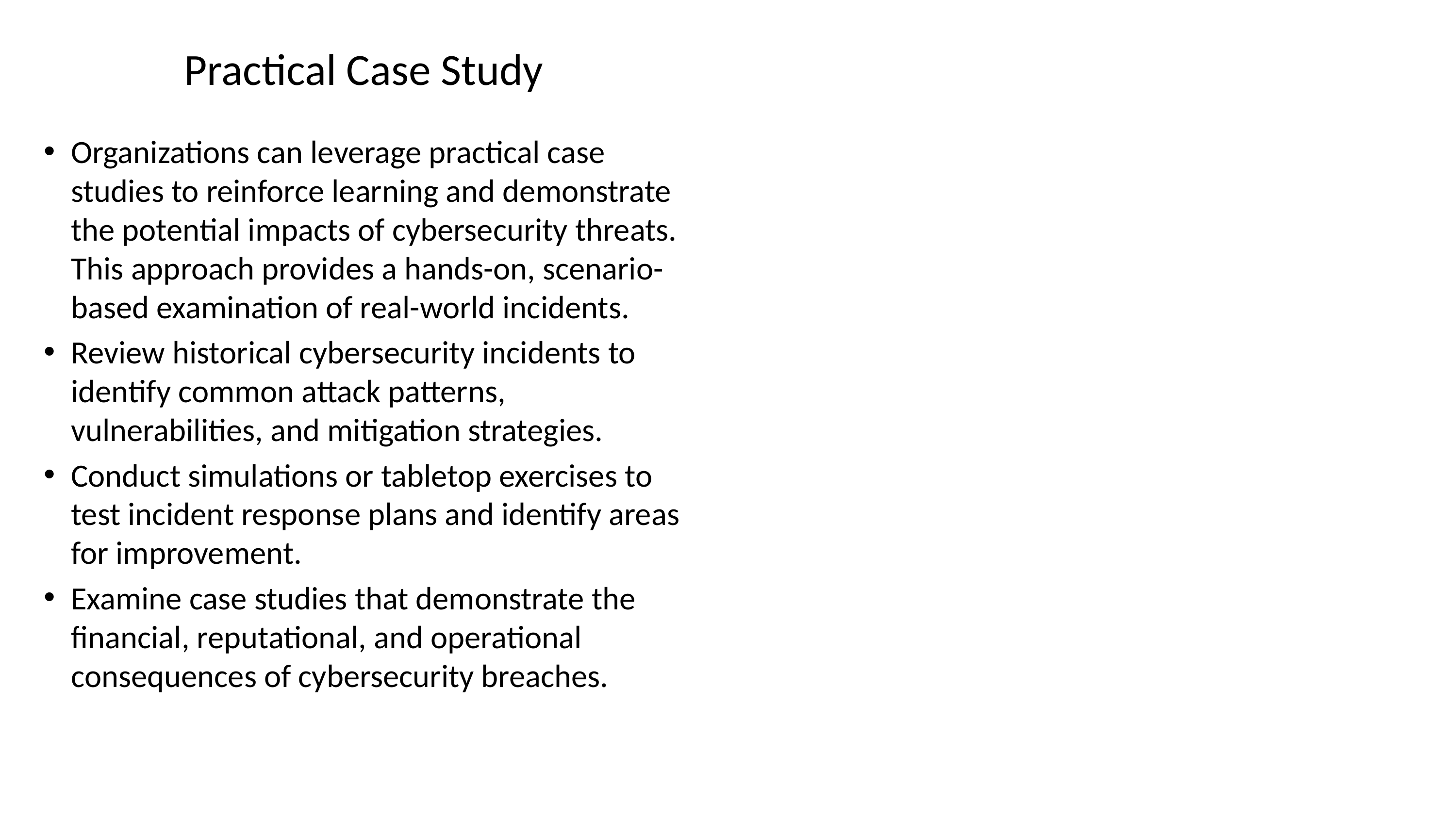

# Practical Case Study
Organizations can leverage practical case studies to reinforce learning and demonstrate the potential impacts of cybersecurity threats. This approach provides a hands-on, scenario-based examination of real-world incidents.
Review historical cybersecurity incidents to identify common attack patterns, vulnerabilities, and mitigation strategies.
Conduct simulations or tabletop exercises to test incident response plans and identify areas for improvement.
Examine case studies that demonstrate the financial, reputational, and operational consequences of cybersecurity breaches.